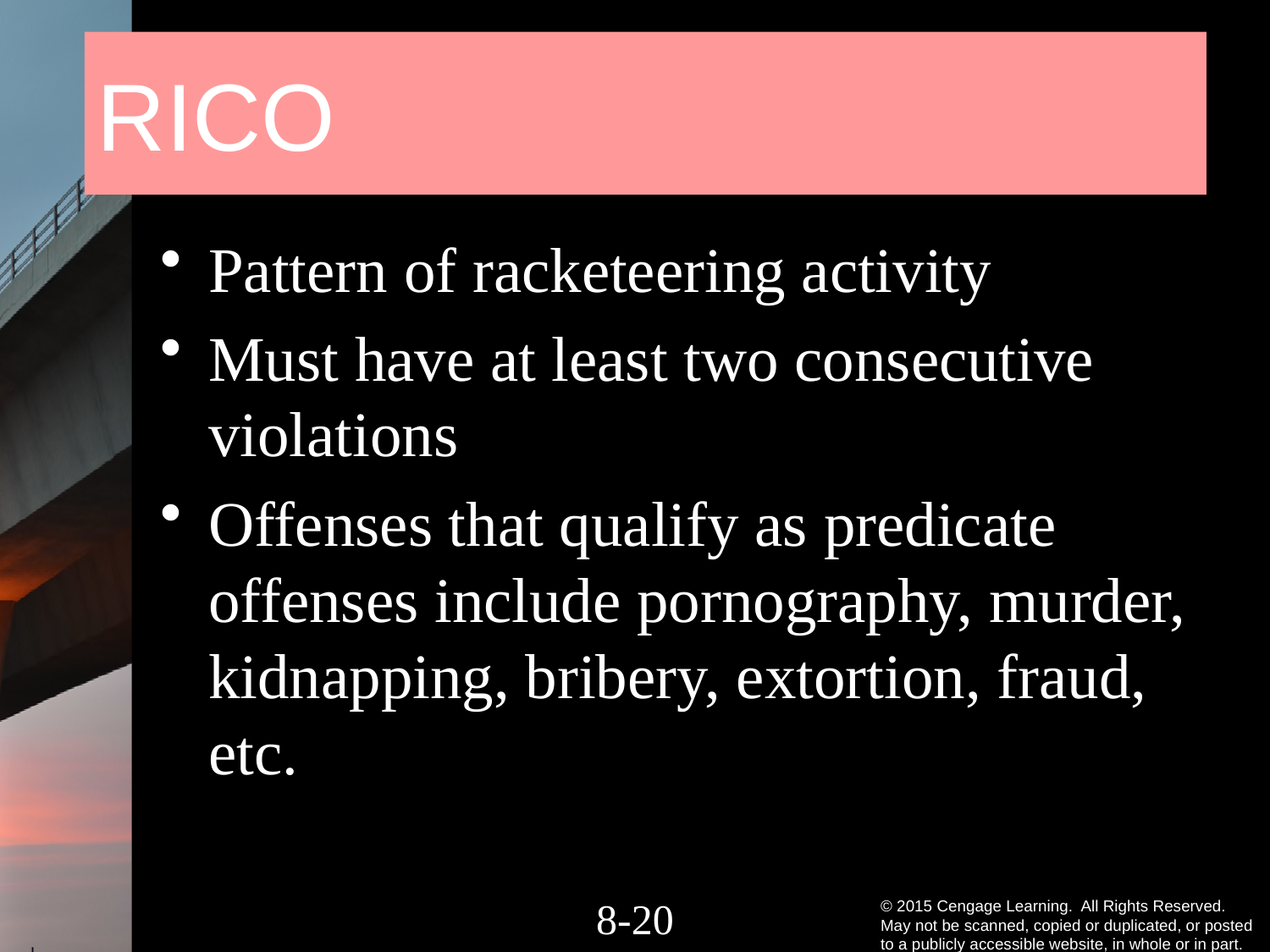

# RICO
Pattern of racketeering activity
Must have at least two consecutive violations
Offenses that qualify as predicate offenses include pornography, murder, kidnapping, bribery, extortion, fraud, etc.
8-20